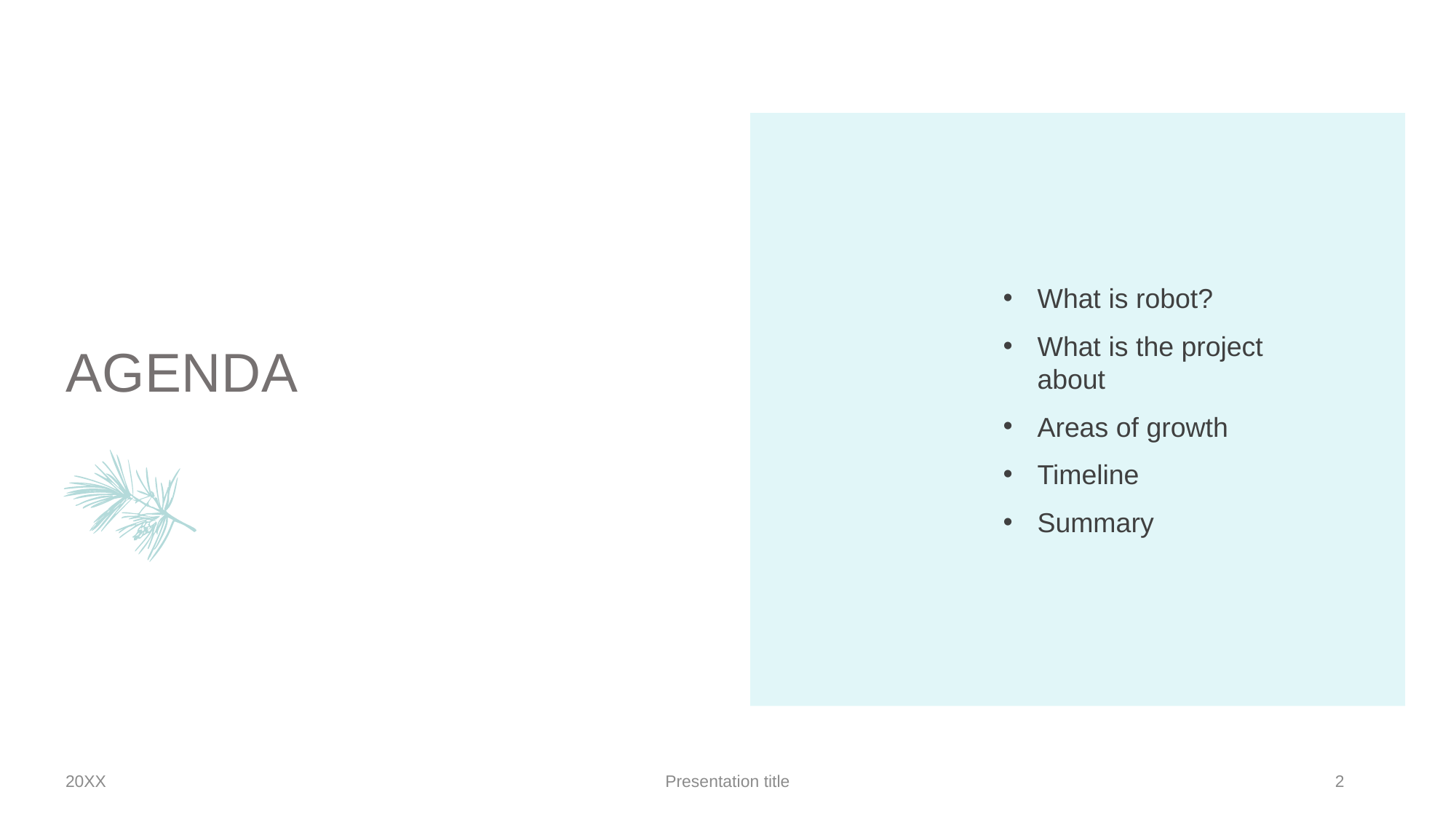

What is robot?
What is the project about
Areas of growth
Timeline
Summary
# AGENDA
20XX
Presentation title
2